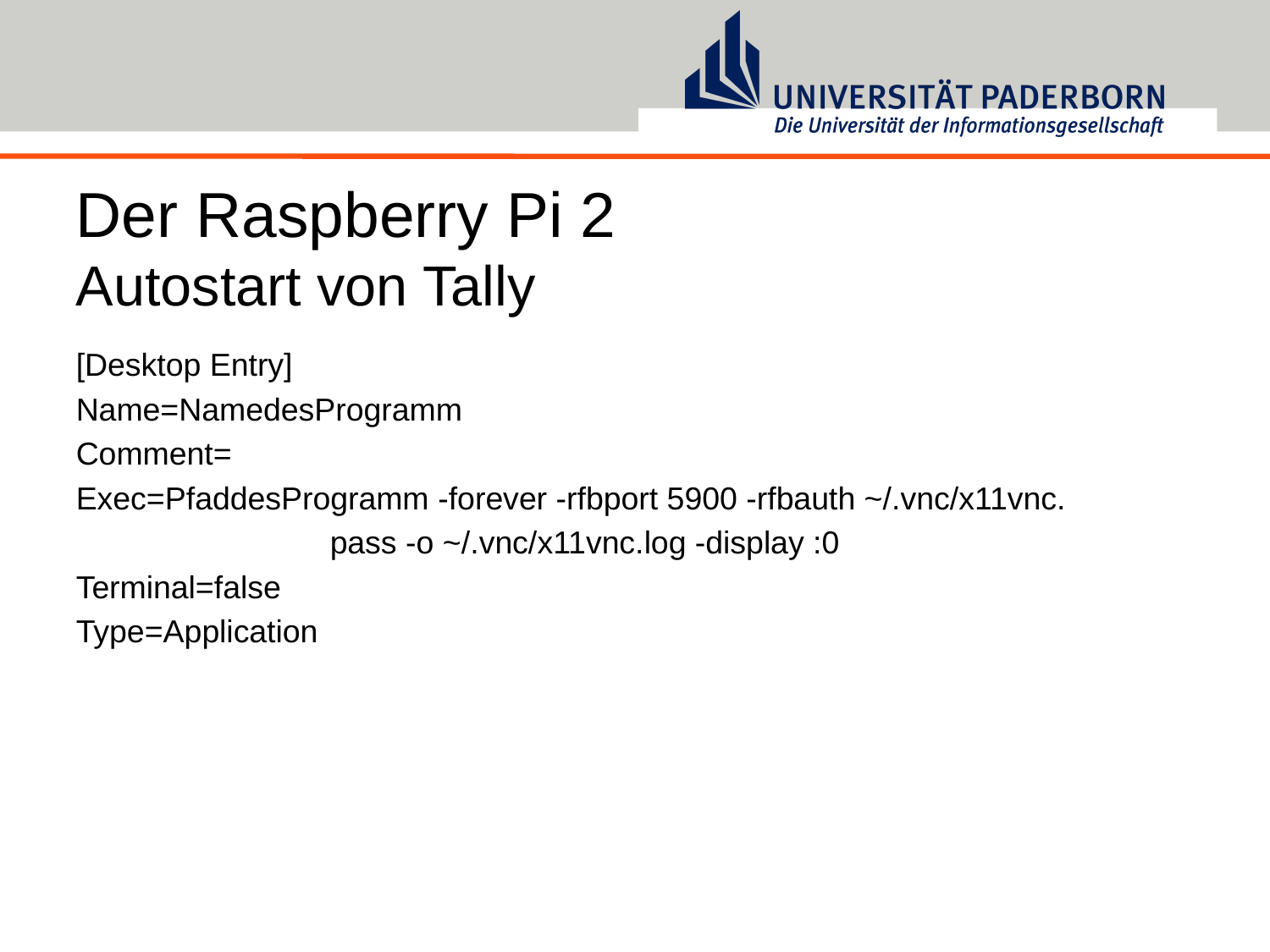

# Der Raspberry Pi 2 Autostart von Tally
[Desktop Entry]
Name=NamedesProgramm
Comment=
Exec=PfaddesProgramm -forever -rfbport 5900 -rfbauth ~/.vnc/x11vnc.
		pass -o ~/.vnc/x11vnc.log -display :0
Terminal=false
Type=Application